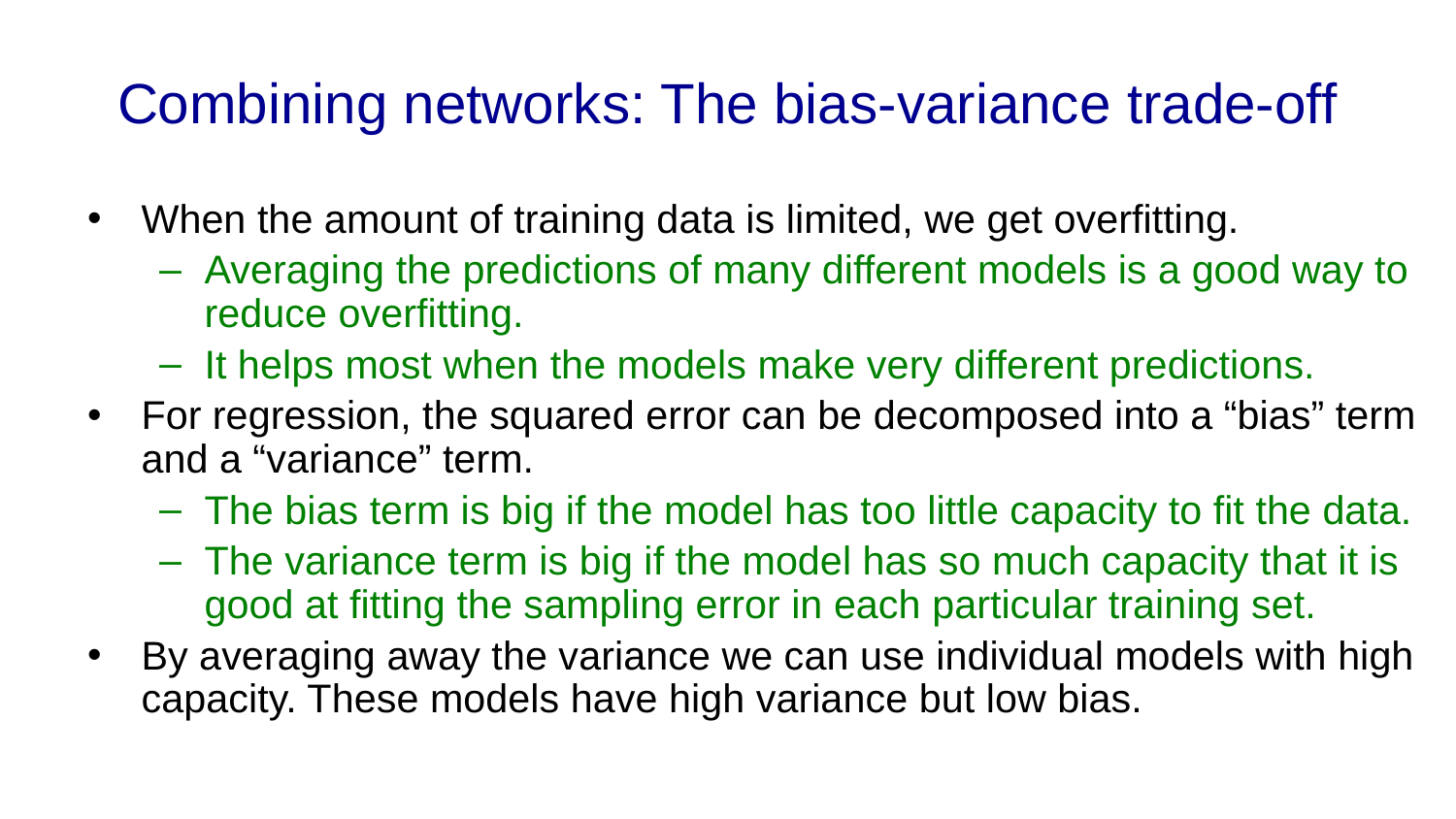

# Combining networks: The bias-variance trade-off
When the amount of training data is limited, we get overfitting.
Averaging the predictions of many different models is a good way to reduce overfitting.
It helps most when the models make very different predictions.
For regression, the squared error can be decomposed into a “bias” term and a “variance” term.
The bias term is big if the model has too little capacity to fit the data.
The variance term is big if the model has so much capacity that it is good at fitting the sampling error in each particular training set.
By averaging away the variance we can use individual models with high capacity. These models have high variance but low bias.